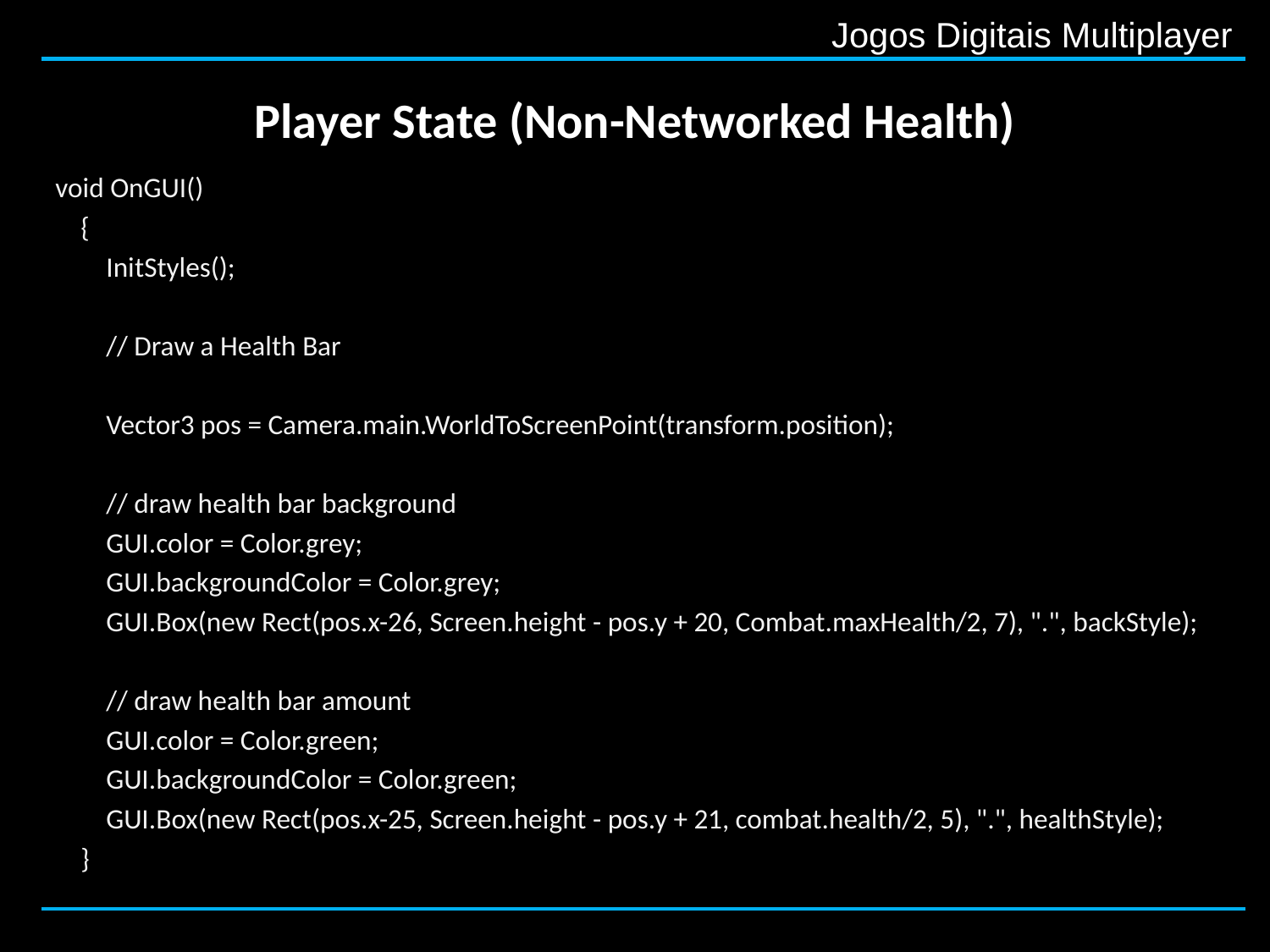

# Player State (Non-Networked Health)
void OnGUI()
    {
        InitStyles();

        // Draw a Health Bar

        Vector3 pos = Camera.main.WorldToScreenPoint(transform.position);

        // draw health bar background
        GUI.color = Color.grey;
        GUI.backgroundColor = Color.grey;
        GUI.Box(new Rect(pos.x-26, Screen.height - pos.y + 20, Combat.maxHealth/2, 7), ".", backStyle);

        // draw health bar amount
        GUI.color = Color.green;
        GUI.backgroundColor = Color.green;
        GUI.Box(new Rect(pos.x-25, Screen.height - pos.y + 21, combat.health/2, 5), ".", healthStyle);
    }